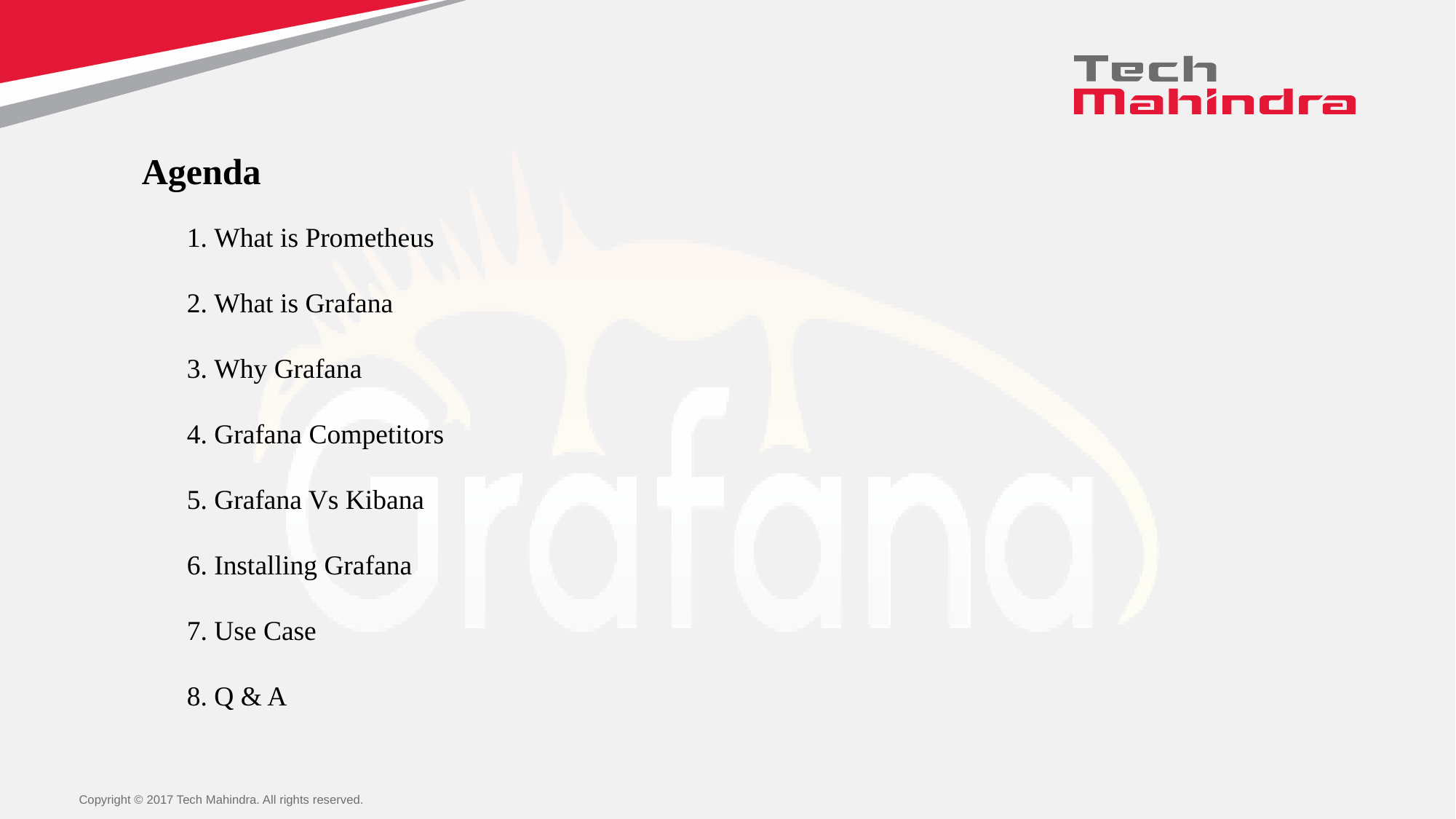

Agenda
What is Prometheus

What is Grafana

Why Grafana

Grafana Competitors

Grafana Vs Kibana

Installing Grafana

Use Case

Q & A